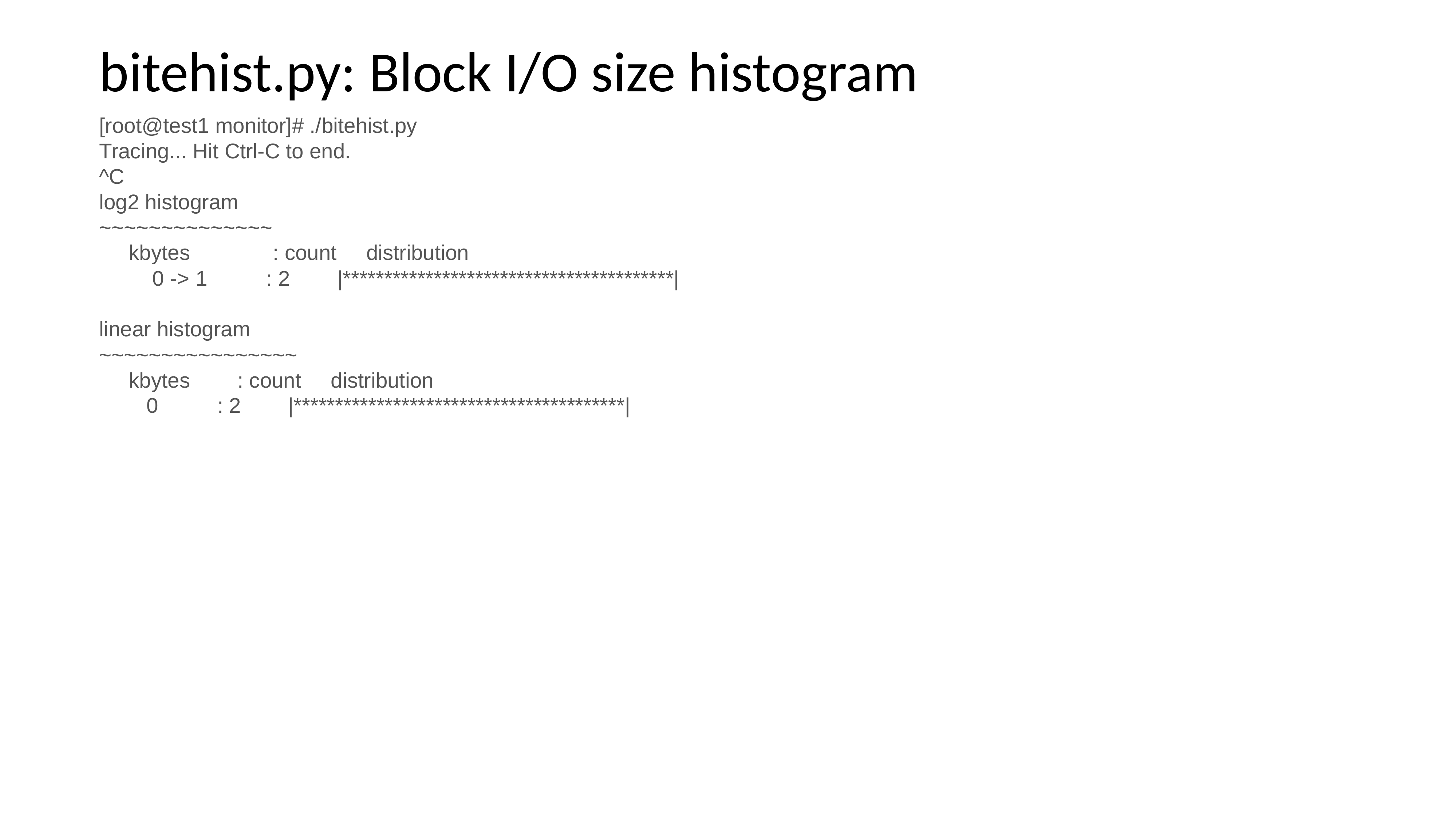

bitehist.py: Block I/O size histogram
[root@test1 monitor]# ./bitehist.py
Tracing... Hit Ctrl-C to end.
^C
log2 histogram
~~~~~~~~~~~~~~
     kbytes              : count     distribution
         0 -> 1          : 2        |****************************************|

linear histogram
~~~~~~~~~~~~~~~~
     kbytes        : count     distribution
        0          : 2        |****************************************|